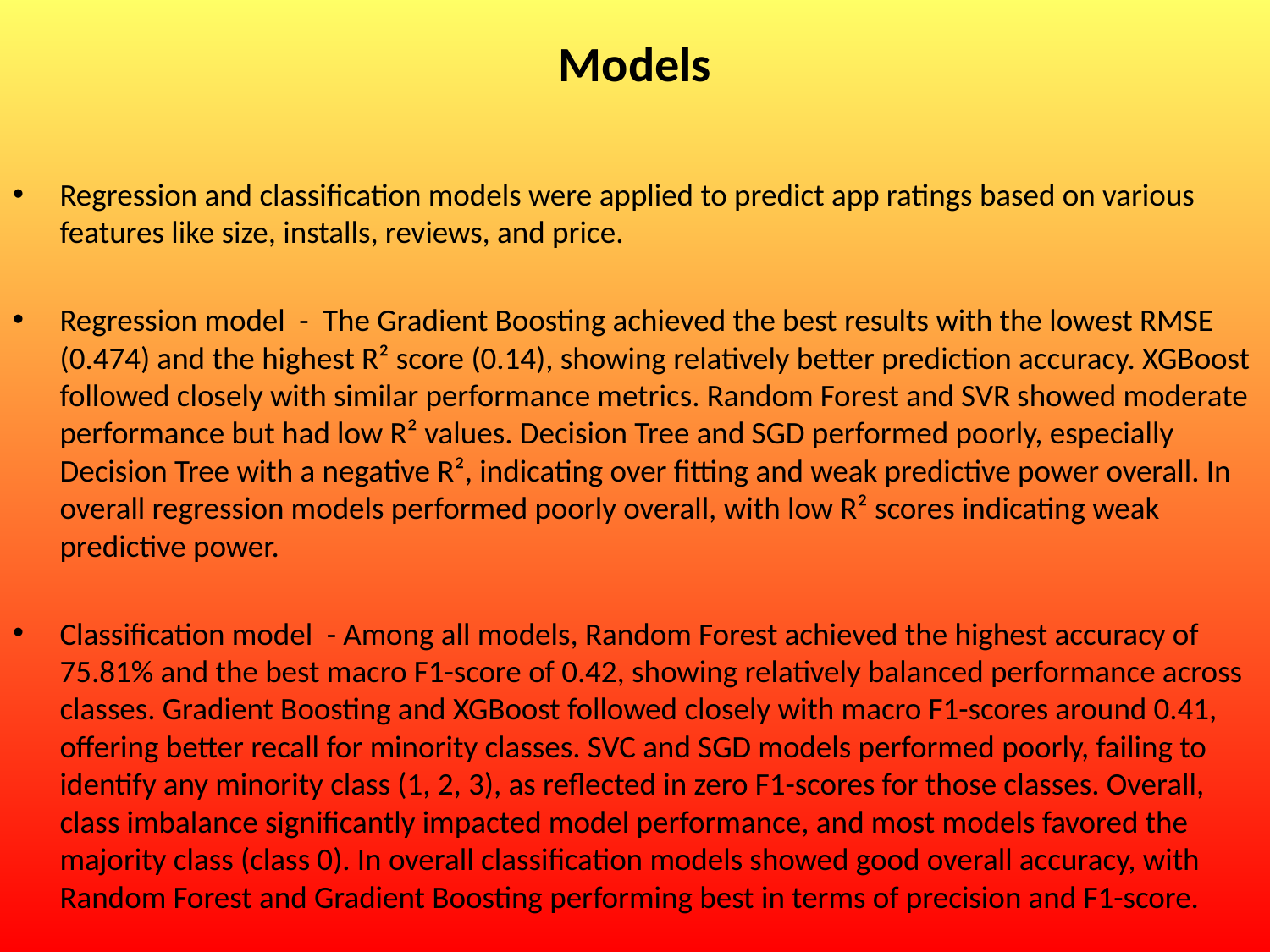

# Models

Regression and classification models were applied to predict app ratings based on various features like size, installs, reviews, and price.

Regression model  -  The Gradient Boosting achieved the best results with the lowest RMSE (0.474) and the highest R² score (0.14), showing relatively better prediction accuracy. XGBoost followed closely with similar performance metrics. Random Forest and SVR showed moderate performance but had low R² values. Decision Tree and SGD performed poorly, especially Decision Tree with a negative R², indicating over fitting and weak predictive power overall. In overall regression models performed poorly overall, with low R² scores indicating weak predictive power.

Classification model  - Among all models, Random Forest achieved the highest accuracy of 75.81% and the best macro F1-score of 0.42, showing relatively balanced performance across classes. Gradient Boosting and XGBoost followed closely with macro F1-scores around 0.41, offering better recall for minority classes. SVC and SGD models performed poorly, failing to identify any minority class (1, 2, 3), as reflected in zero F1-scores for those classes. Overall, class imbalance significantly impacted model performance, and most models favored the majority class (class 0). In overall classification models showed good overall accuracy, with Random Forest and Gradient Boosting performing best in terms of precision and F1-score.